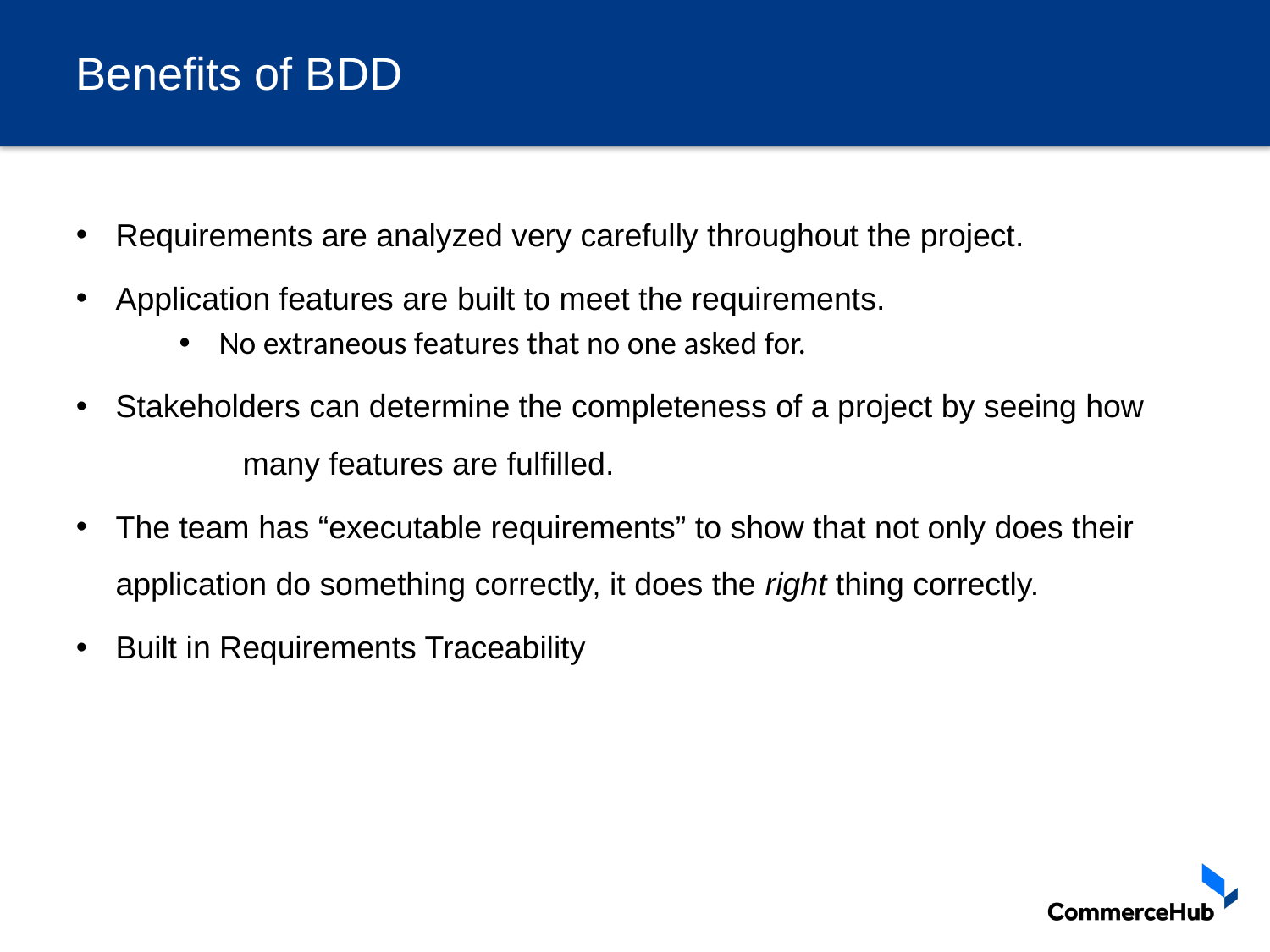

# Benefits of BDD
Requirements are analyzed very carefully throughout the project.
Application features are built to meet the requirements.
No extraneous features that no one asked for.
Stakeholders can determine the completeness of a project by seeing how 	many features are fulfilled.
The team has “executable requirements” to show that not only does their application do something correctly, it does the right thing correctly.
Built in Requirements Traceability